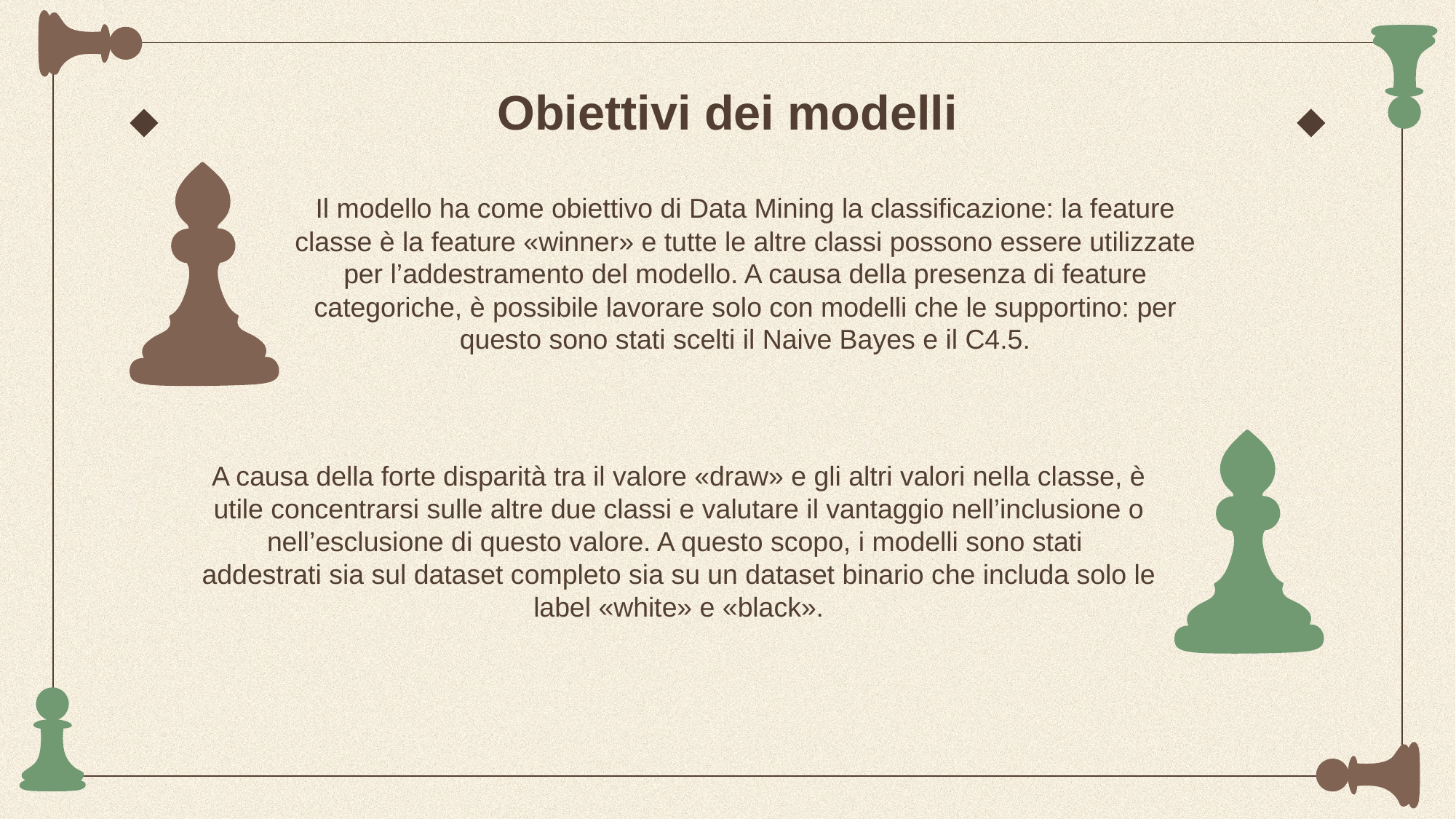

# Obiettivi dei modelli

Il modello ha come obiettivo di Data Mining la classificazione: la feature classe è la feature «winner» e tutte le altre classi possono essere utilizzate per l’addestramento del modello. A causa della presenza di feature categoriche, è possibile lavorare solo con modelli che le supportino: per questo sono stati scelti il Naive Bayes e il C4.5.

A causa della forte disparità tra il valore «draw» e gli altri valori nella classe, è utile concentrarsi sulle altre due classi e valutare il vantaggio nell’inclusione o nell’esclusione di questo valore. A questo scopo, i modelli sono stati
addestrati sia sul dataset completo sia su un dataset binario che includa solo le label «white» e «black».